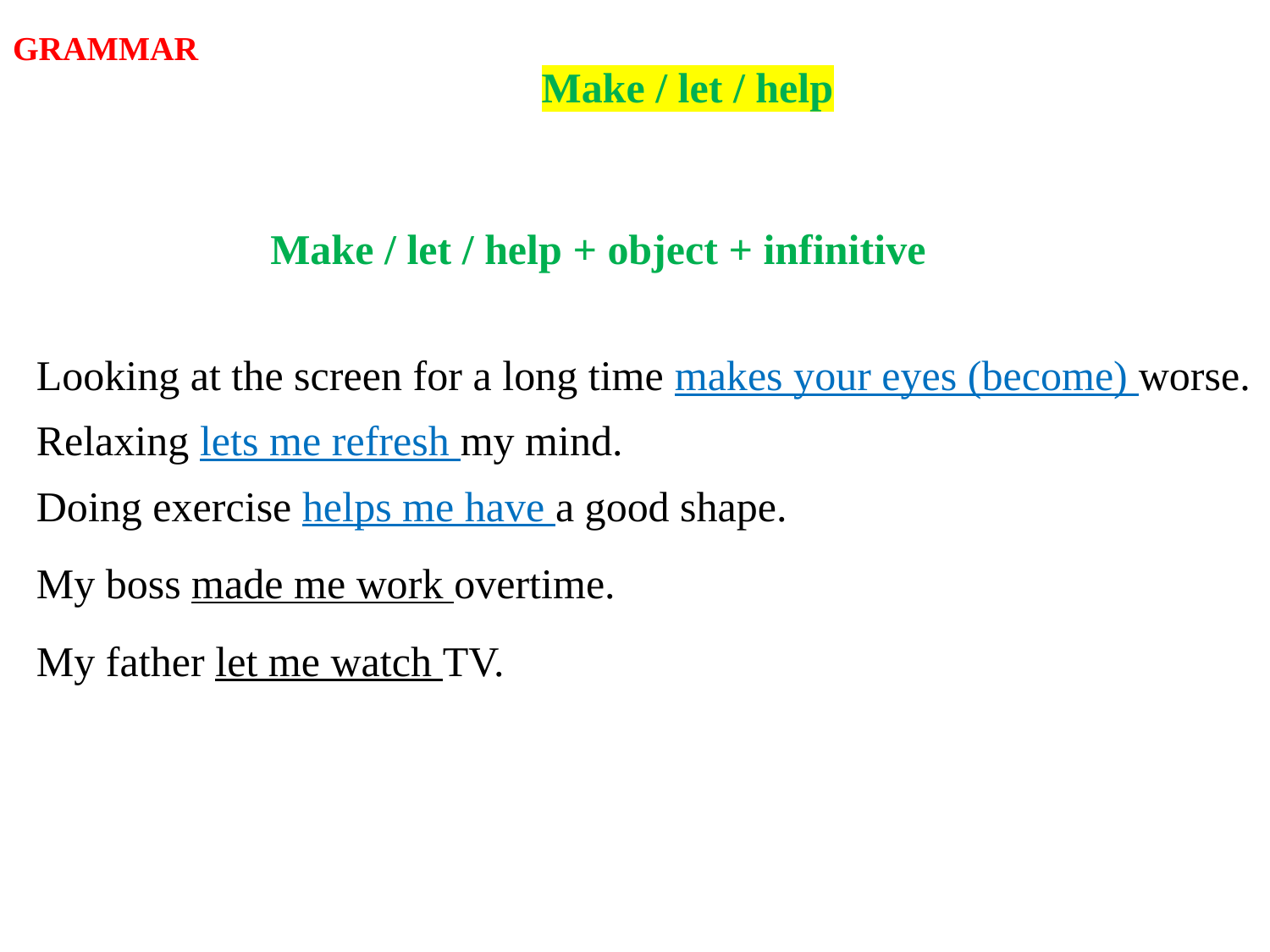

GRAMMAR
Make / let / help
Make / let / help + object + infinitive
Looking at the screen for a long time makes your eyes (become) worse.
Relaxing lets me refresh my mind.
Doing exercise helps me have a good shape.
My boss made me work overtime.
My father let me watch TV.